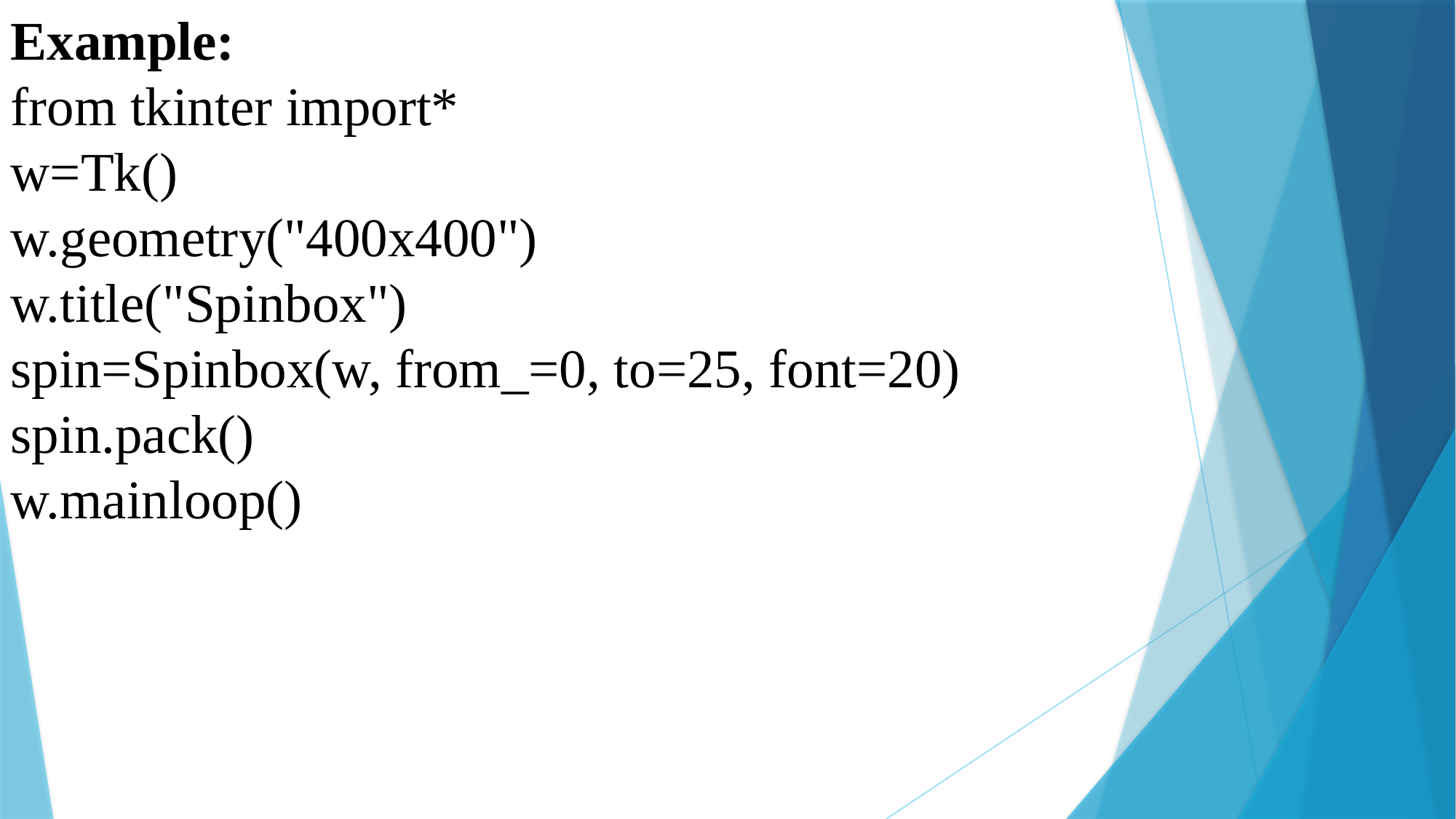

Example:
from tkinter import*
w=Tk()
w.geometry("400x400")
w.title("Spinbox")
spin=Spinbox(w, from_=0, to=25, font=20)
spin.pack()
w.mainloop()